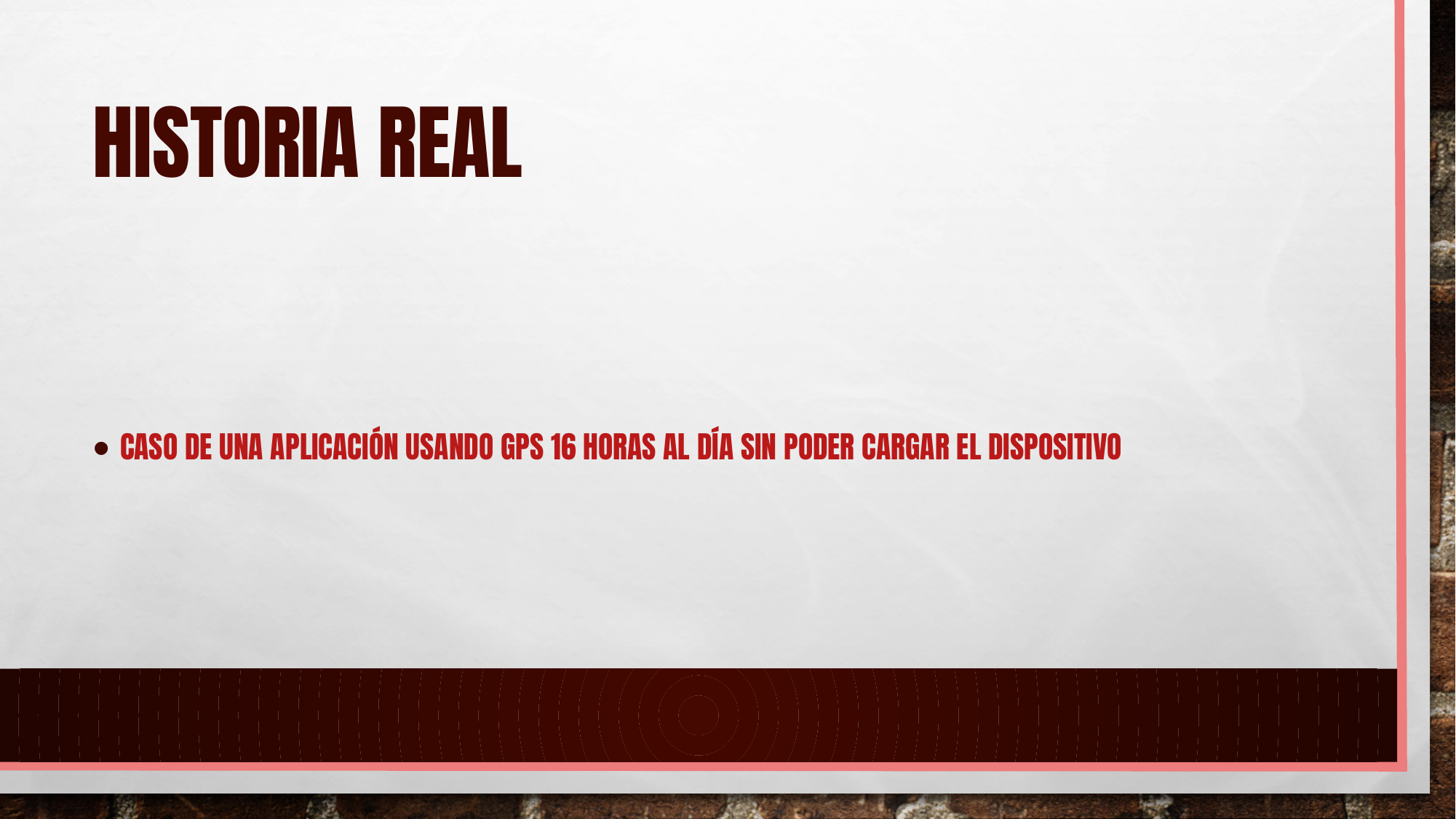

# Historia real
Caso de una aplicación usando gps 16 horas al día sin poder cargar el dispositivo